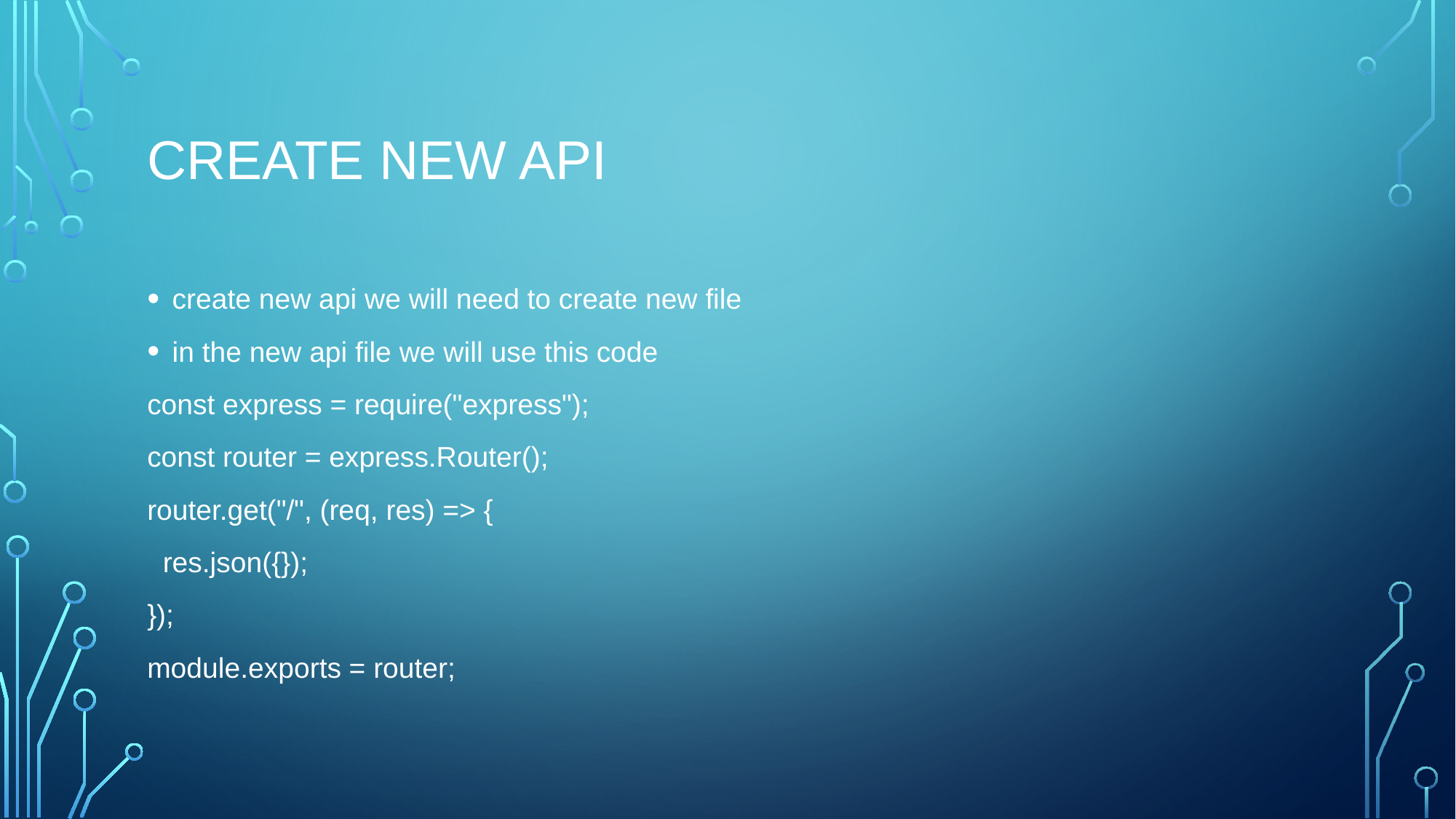

# create new api
create new api we will need to create new file
in the new api file we will use this code
const express = require("express");
const router = express.Router();
router.get("/", (req, res) => {
  res.json({});
});
module.exports = router;